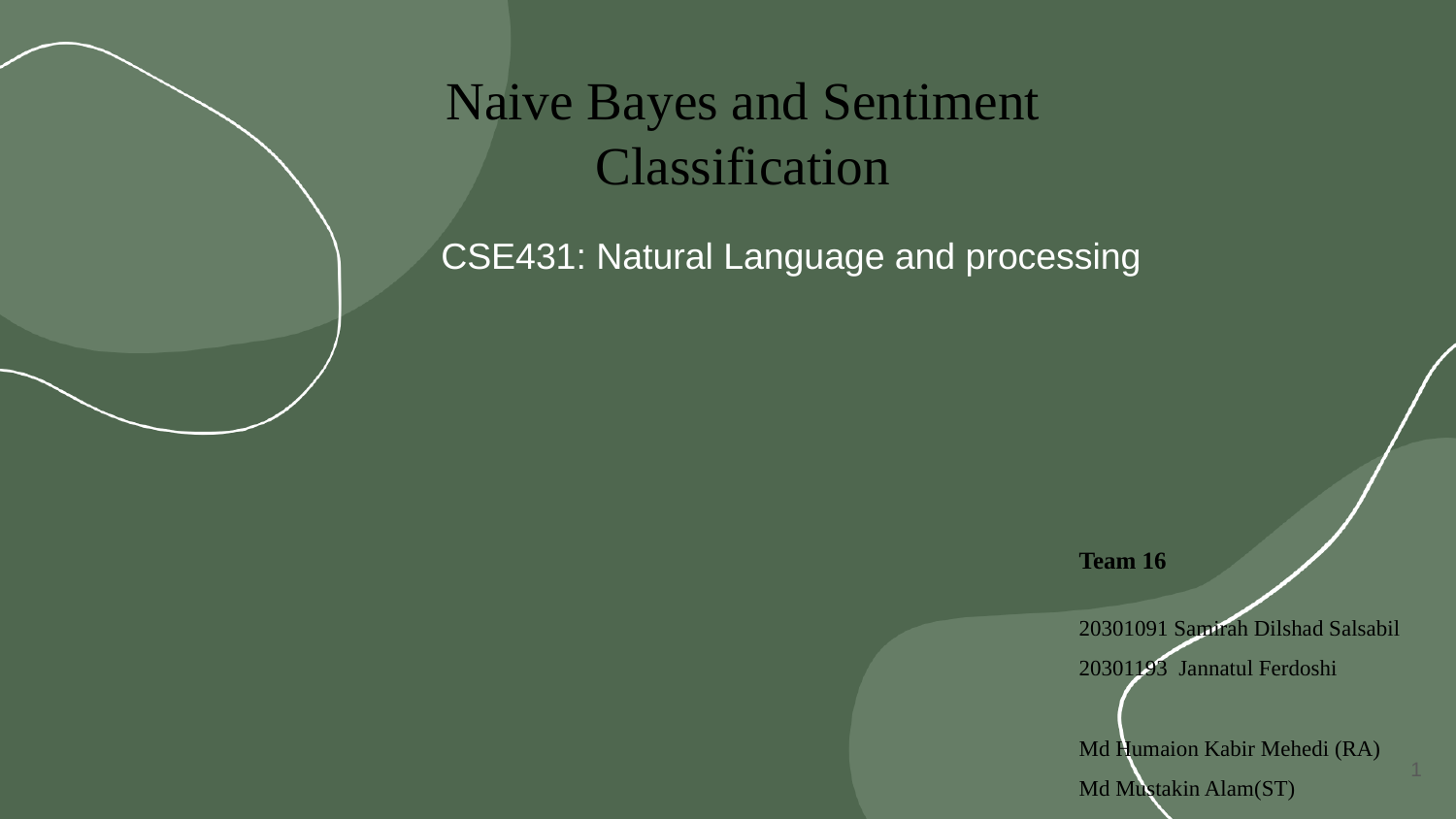

# Naive Bayes and Sentiment
Classification

CSE431: Natural Language and processing

Team 16

20301091 Samirah Dilshad Salsabil
20301193  Jannatul Ferdoshi

Md Humaion Kabir Mehedi (RA)
Md Mustakin Alam(ST)
1